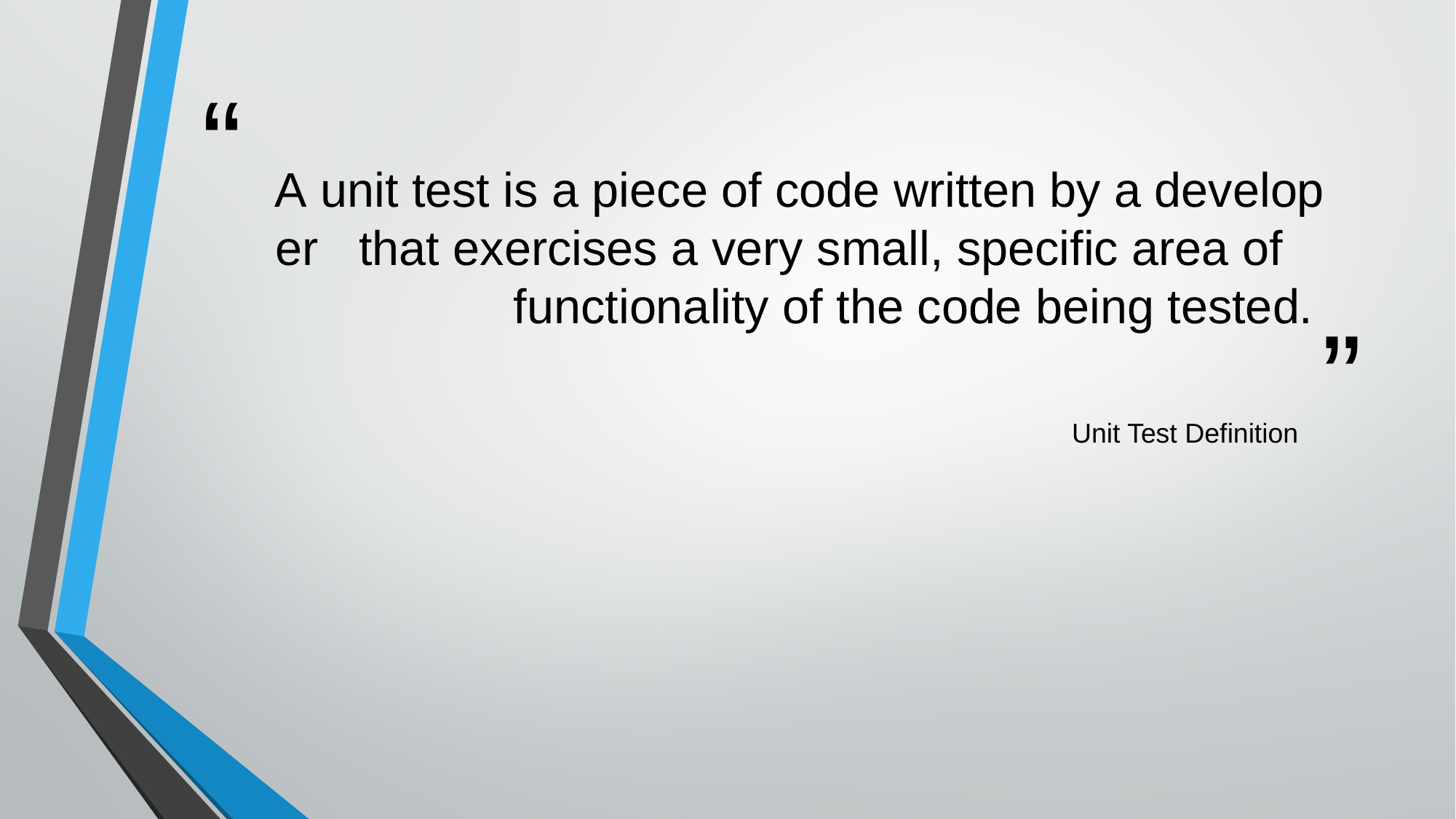

# A unit test is a piece of code written by a developer   that exercises a very small, specific area of                     functionality of the code being tested.
Unit Test Definition